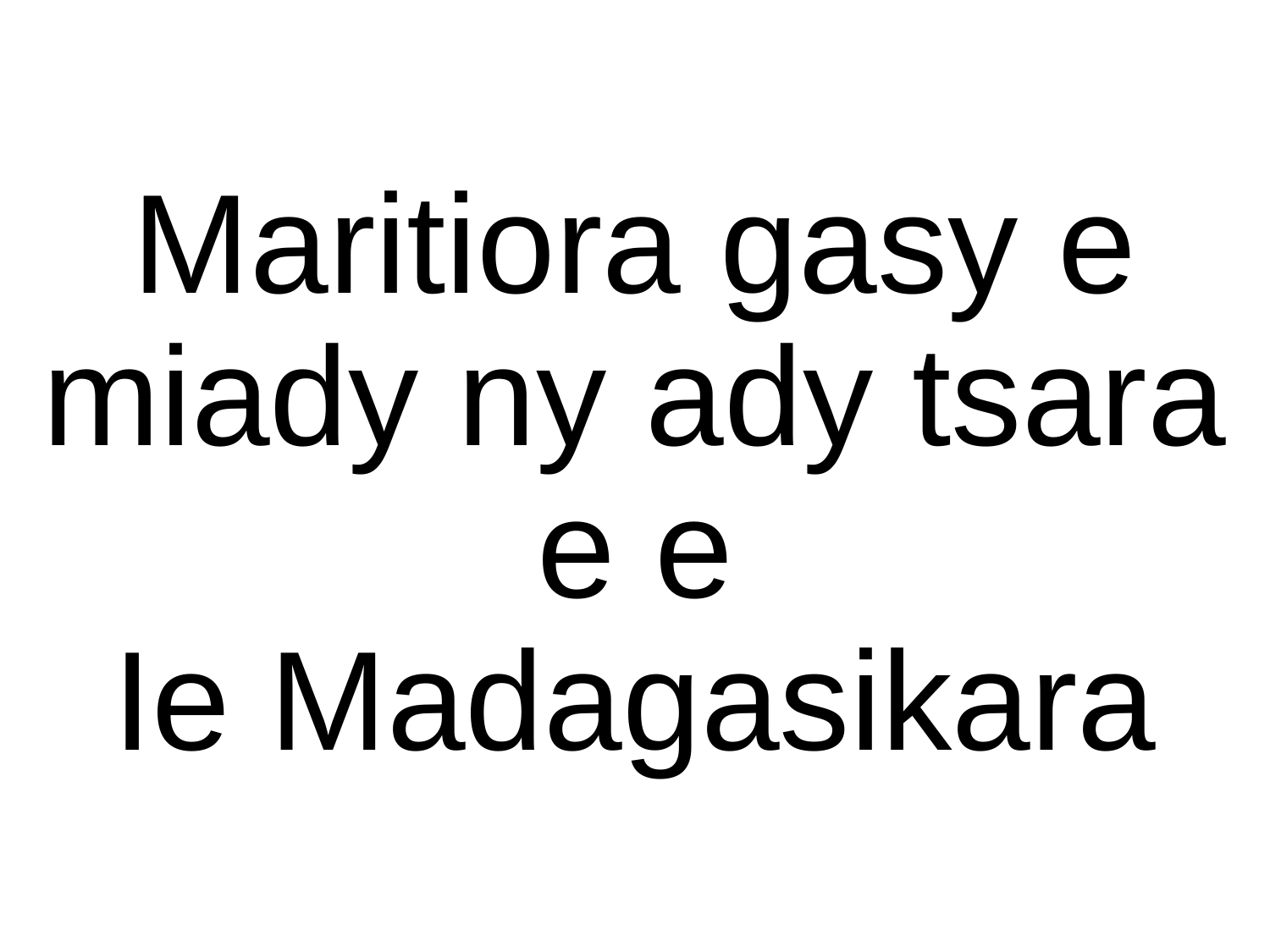

# Maritiora gasy e miady ny ady tsara e e Ie Madagasikara